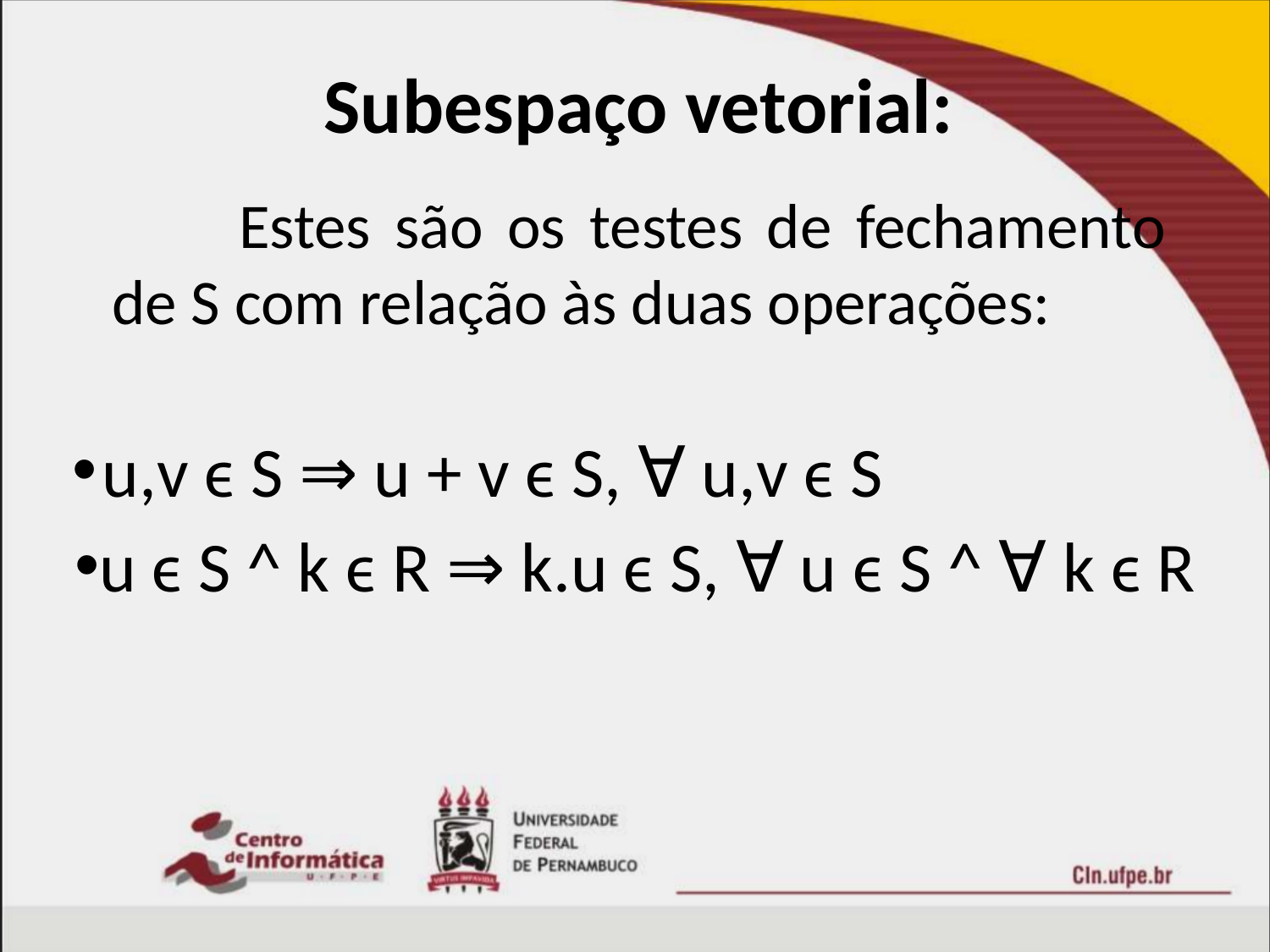

Subespaço vetorial:
	Estes são os testes de fechamento de S com relação às duas operações:
# u,v ϵ S ⇒ u + v ϵ S, ∀ u,v ϵ S
u ϵ S ^ k ϵ R ⇒ k.u ϵ S, ∀ u ϵ S ^ ∀ k ϵ R